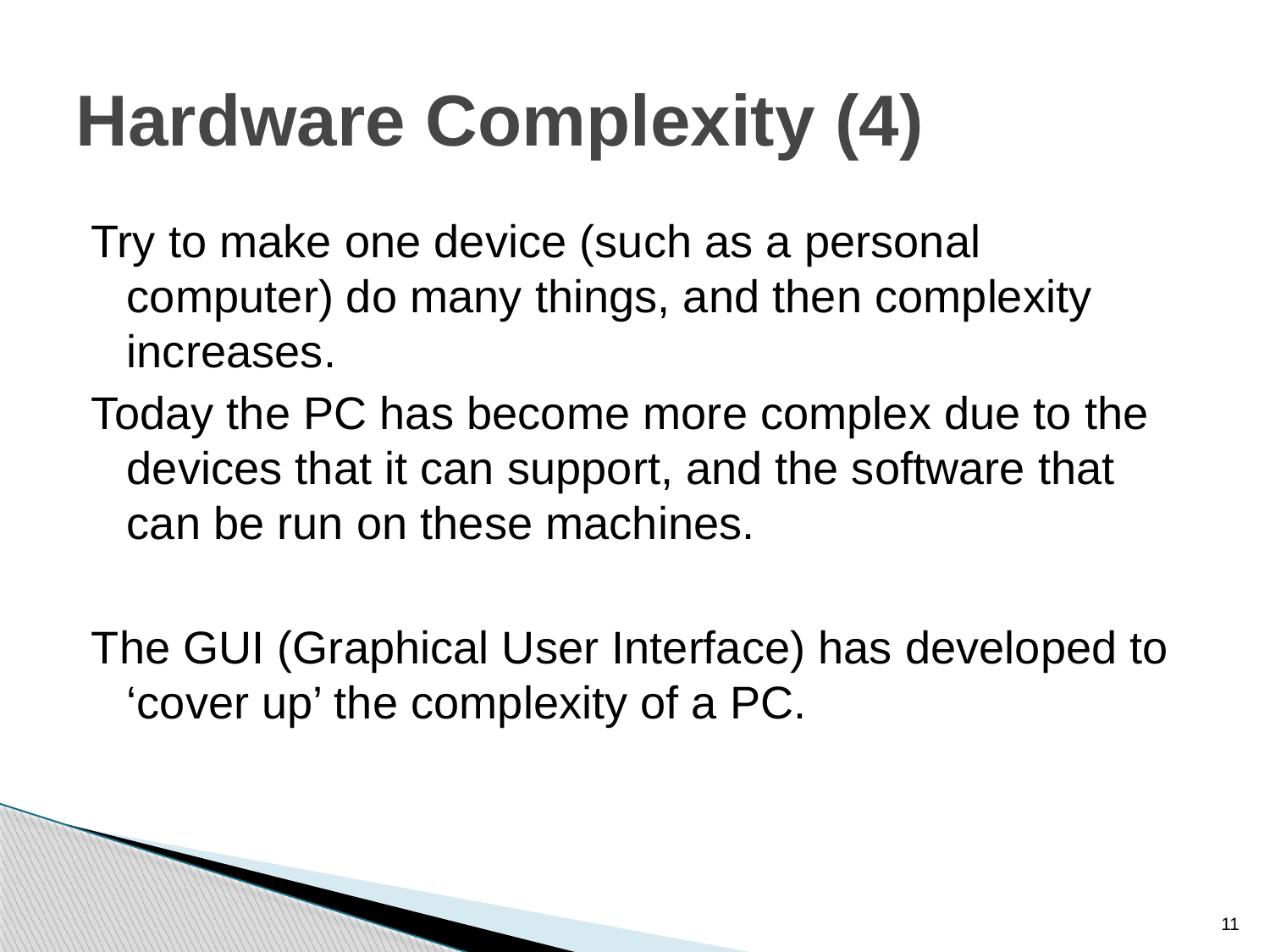

# Hardware Complexity (4)
Try to make one device (such as a personal computer) do many things, and then complexity increases.
Today the PC has become more complex due to the devices that it can support, and the software that can be run on these machines.

The GUI (Graphical User Interface) has developed to ‘cover up’ the complexity of a PC.
11